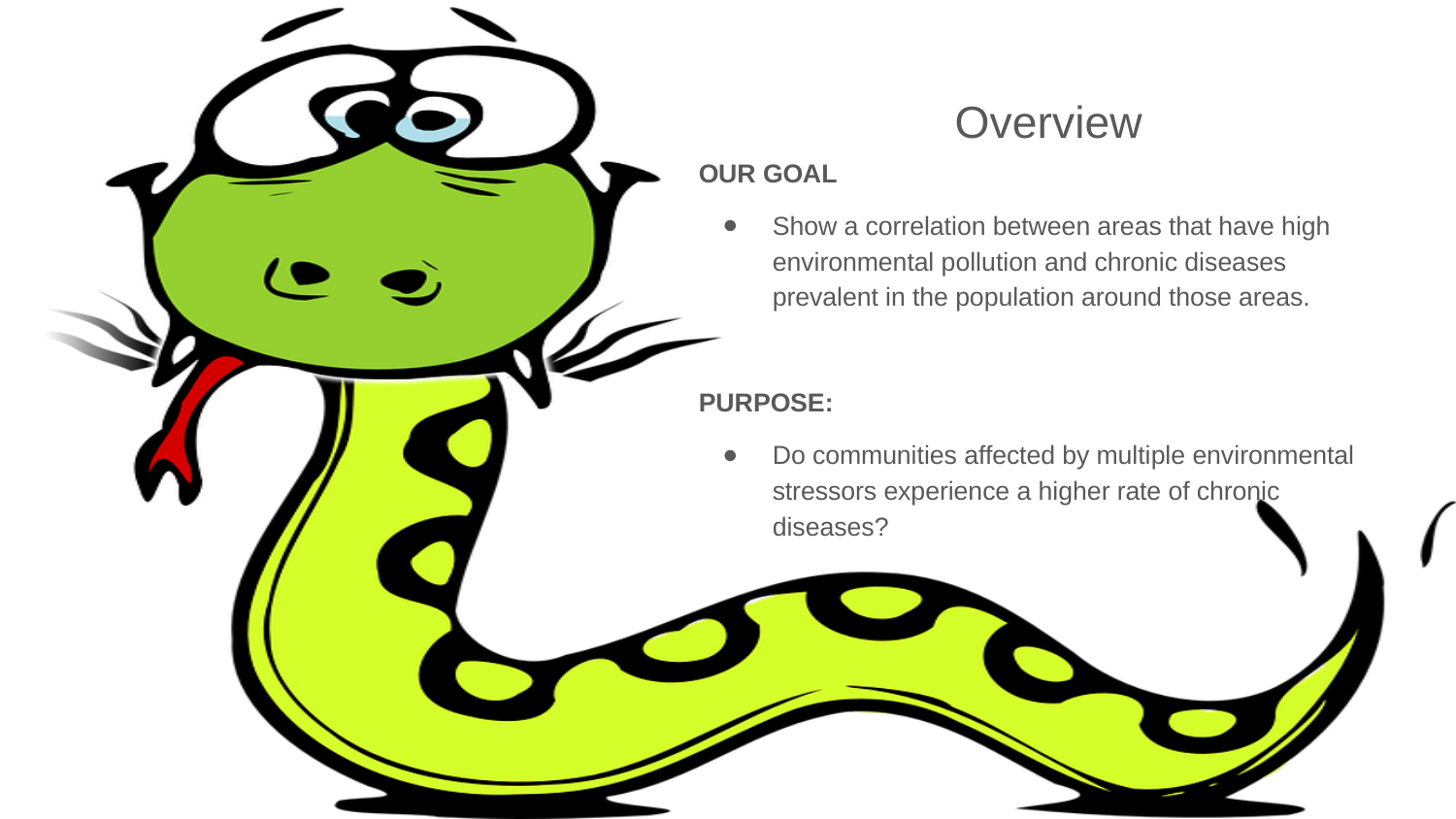

# Overview
OUR GOAL
Show a correlation between areas that have high environmental pollution and chronic diseases prevalent in the population around those areas.

PURPOSE:
Do communities affected by multiple environmental stressors experience a higher rate of chronic diseases?